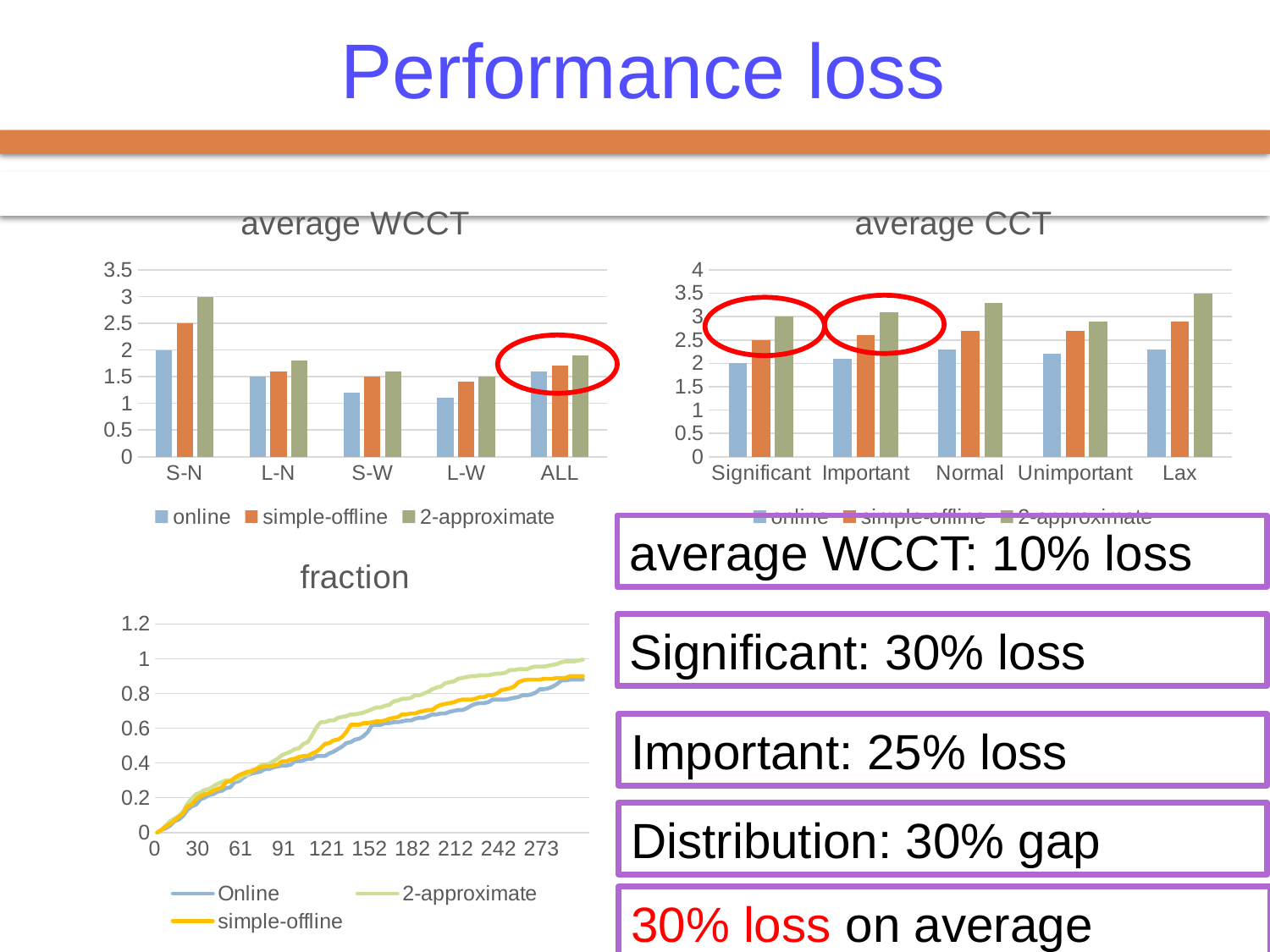

# Performance loss

### Chart: average WCCT

| Category | online | simple-offline | 2-approximate |
|---|---|---|---|
| S-N | 2.0 | 2.5 | 3.0 |
| L-N | 1.5 | 1.6 | 1.8 |
| S-W | 1.2 | 1.5 | 1.6 |
| L-W | 1.1 | 1.4 | 1.5 |
| ALL | 1.6 | 1.7 | 1.9 |

### Chart: average CCT

| Category | online | simple-offline | 2-approximate |
|---|---|---|---|
| Significant | 2.0 | 2.5 | 3.0 |
| Important | 2.1 | 2.6 | 3.1 |
| Normal | 2.3 | 2.7 | 3.3 |
| Unimportant | 2.2 | 2.7 | 2.9 |
| Lax | 2.3 | 2.9 | 3.5 |

average WCCT: 10% loss

### Chart: fraction

| Category | Online | 2-approximate | simple-offline |
|---|---|---|---|
| 0.0 | 0.0 | 0.0 | 0.0 |
| 3.0303030303 | 0.015 | 0.015 | 0.015 |
| 6.06060606061 | 0.025 | 0.04 | 0.035 |
| 9.09090909091 | 0.04 | 0.065 | 0.05 |
| 12.1212121212 | 0.065 | 0.08 | 0.07 |
| 15.1515151515 | 0.075 | 0.095 | 0.09 |
| 18.1818181818 | 0.095 | 0.12 | 0.11 |
| 21.2121212121 | 0.13 | 0.165 | 0.15 |
| 24.24242424239995 | 0.15 | 0.195 | 0.16 |
| 27.27272727269995 | 0.16 | 0.22 | 0.19 |
| 30.303030303 | 0.19 | 0.23 | 0.21 |
| 33.3333333333 | 0.2 | 0.245 | 0.22 |
| 36.3636363636 | 0.215 | 0.25 | 0.225 |
| 39.3939393939 | 0.22 | 0.265 | 0.24 |
| 42.4242424242 | 0.235 | 0.28 | 0.25 |
| 45.45454545449999 | 0.24 | 0.29 | 0.26 |
| 48.48484848479995 | 0.255 | 0.3 | 0.29 |
| 51.5151515152 | 0.26 | 0.3 | 0.295 |
| 54.5454545455 | 0.29 | 0.305 | 0.315 |
| 57.5757575758 | 0.295 | 0.31 | 0.33 |
| 60.6060606061 | 0.315 | 0.33 | 0.34 |
| 63.6363636364 | 0.33 | 0.33 | 0.35 |
| 66.6666666667 | 0.34 | 0.36 | 0.35 |
| 69.696969697 | 0.345 | 0.365 | 0.365 |
| 72.7272727273 | 0.35 | 0.385 | 0.375 |
| 75.75757575759989 | 0.365 | 0.39 | 0.38 |
| 78.7878787879 | 0.365 | 0.395 | 0.38 |
| 81.81818181819987 | 0.375 | 0.41 | 0.385 |
| 84.84848484849986 | 0.38 | 0.425 | 0.39 |
| 87.8787878787998 | 0.385 | 0.445 | 0.41 |
| 90.9090909091 | 0.385 | 0.455 | 0.41 |
| 93.9393939394 | 0.39 | 0.465 | 0.42 |
| 96.9696969697 | 0.41 | 0.48 | 0.425 |
| 100.0 | 0.41 | 0.485 | 0.435 |
| 103.03030303 | 0.415 | 0.51 | 0.44 |
| 106.060606061 | 0.425 | 0.52 | 0.44 |
| 109.090909091 | 0.425 | 0.56 | 0.455 |
| 112.121212121 | 0.44 | 0.605 | 0.465 |
| 115.151515152 | 0.44 | 0.635 | 0.485 |
| 118.181818182 | 0.44 | 0.635 | 0.51 |
| 121.212121212 | 0.455 | 0.645 | 0.515 |
| 124.242424242 | 0.465 | 0.645 | 0.53 |
| 127.272727273 | 0.48 | 0.66 | 0.535 |
| 130.303030303 | 0.495 | 0.665 | 0.55 |
| 133.333333333 | 0.515 | 0.67 | 0.58 |
| 136.363636364 | 0.52 | 0.68 | 0.62 |
| 139.393939394 | 0.535 | 0.68 | 0.62 |
| 142.424242424 | 0.54 | 0.685 | 0.62 |
| 145.454545455 | 0.555 | 0.69 | 0.63 |
| 148.484848485 | 0.58 | 0.7 | 0.63 |
| 151.515151515 | 0.62 | 0.71 | 0.635 |
| 154.545454545 | 0.62 | 0.72 | 0.64 |
| 157.575757576 | 0.62 | 0.72 | 0.64 |
| 160.606060606 | 0.63 | 0.73 | 0.645 |
| 163.636363636 | 0.63 | 0.735 | 0.655 |
| 166.666666667 | 0.635 | 0.755 | 0.66 |
| 169.696969697 | 0.635 | 0.76 | 0.665 |
| 172.727272727 | 0.64 | 0.77 | 0.68 |
| 175.757575758 | 0.645 | 0.77 | 0.68 |
| 178.787878788 | 0.645 | 0.775 | 0.685 |
| 181.818181818 | 0.655 | 0.79 | 0.685 |
| 184.848484848 | 0.66 | 0.79 | 0.695 |
| 187.878787879 | 0.66 | 0.8 | 0.7 |
| 190.909090909 | 0.67 | 0.81 | 0.705 |
| 193.939393939 | 0.68 | 0.825 | 0.705 |
| 196.96969697 | 0.68 | 0.835 | 0.725 |
| 200.0 | 0.685 | 0.84 | 0.735 |
| 203.03030303 | 0.685 | 0.86 | 0.74 |
| 206.060606061 | 0.695 | 0.865 | 0.745 |
| 209.090909091 | 0.7 | 0.87 | 0.75 |
| 212.121212121 | 0.705 | 0.885 | 0.76 |
| 215.151515152 | 0.705 | 0.89 | 0.765 |
| 218.181818182 | 0.715 | 0.895 | 0.765 |
| 221.212121212 | 0.73 | 0.9 | 0.765 |
| 224.242424242 | 0.74 | 0.9 | 0.77 |
| 227.272727273 | 0.745 | 0.905 | 0.78 |
| 230.303030303 | 0.745 | 0.905 | 0.78 |
| 233.333333333 | 0.75 | 0.905 | 0.79 |
| 236.363636364 | 0.765 | 0.91 | 0.79 |
| 239.393939394 | 0.765 | 0.915 | 0.8 |
| 242.424242424 | 0.765 | 0.915 | 0.82 |
| 245.454545455 | 0.765 | 0.92 | 0.825 |
| 248.484848485 | 0.77 | 0.935 | 0.83 |
| 251.515151515 | 0.775 | 0.935 | 0.84 |
| 254.545454545 | 0.78 | 0.94 | 0.865 |
| 257.5757575759995 | 0.79 | 0.94 | 0.875 |
| 260.606060606 | 0.79 | 0.94 | 0.88 |
| 263.636363636 | 0.795 | 0.95 | 0.88 |
| 266.666666667 | 0.805 | 0.955 | 0.88 |
| 269.696969697 | 0.825 | 0.955 | 0.88 |
| 272.727272727 | 0.825 | 0.955 | 0.885 |
| 275.7575757579995 | 0.83 | 0.96 | 0.885 |
| 278.7878787879995 | 0.84 | 0.965 | 0.885 |
| 281.818181818 | 0.855 | 0.97 | 0.89 |
| 284.848484848 | 0.875 | 0.98 | 0.89 |
| 287.878787879 | 0.875 | 0.985 | 0.89 |
| 290.909090909 | 0.88 | 0.985 | 0.9 |
| 293.939393939 | 0.88 | 0.985 | 0.9 |
| 296.96969697 | 0.88 | 0.99 | 0.9 |
| 300.0 | 0.88 | 0.995 | 0.9 |
|  | None | None | None |
Significant: 30% loss
Important: 25% loss
Distribution: 30% gap
30% loss on average